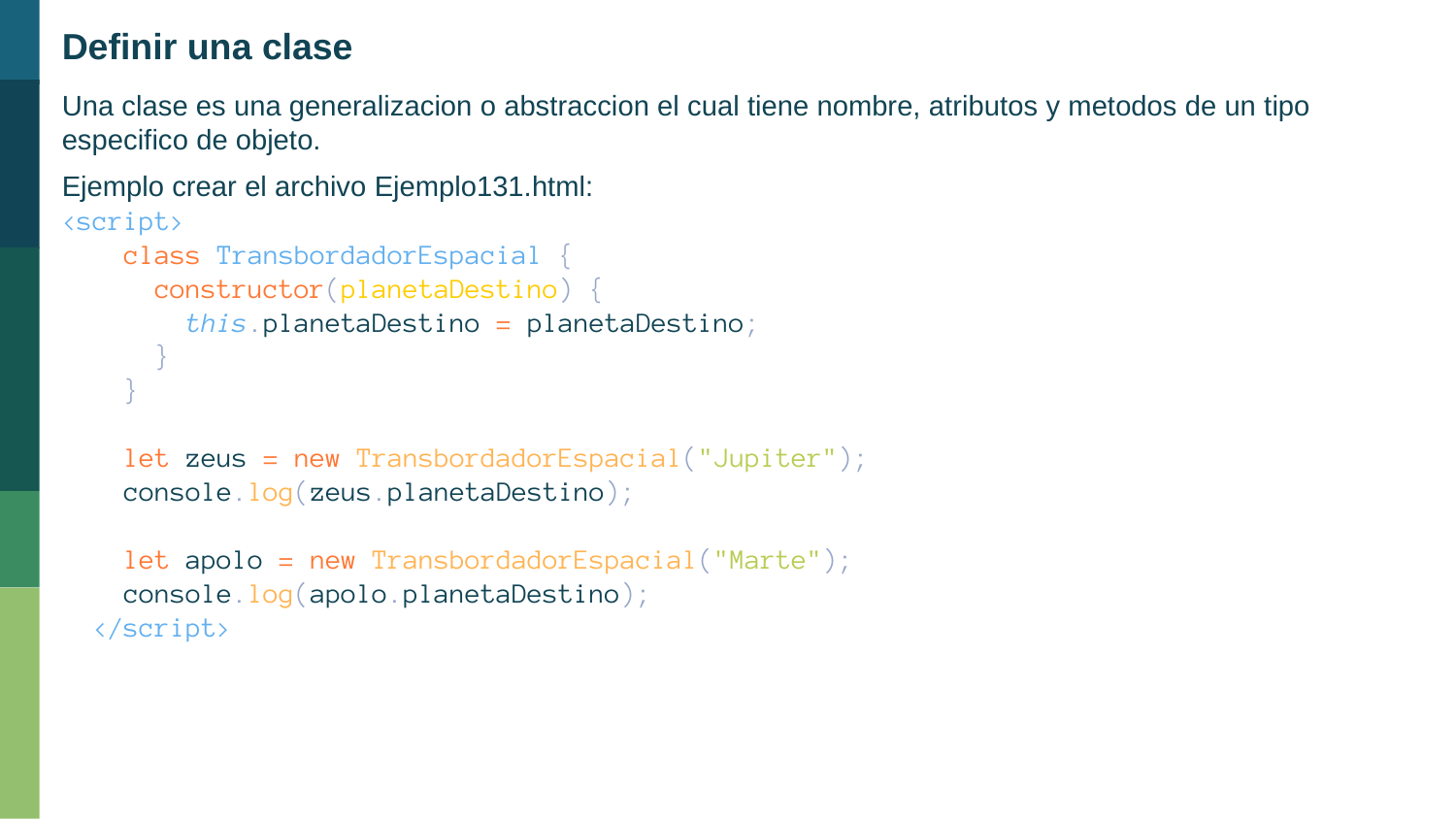

Definir una clase
Una clase es una generalizacion o abstraccion el cual tiene nombre, atributos y metodos de un tipo especifico de objeto.
Ejemplo crear el archivo Ejemplo131.html:
<script>
    class TransbordadorEspacial {
      constructor(planetaDestino) {
        this.planetaDestino = planetaDestino;
      }
    }
    let zeus = new TransbordadorEspacial("Jupiter");
    console.log(zeus.planetaDestino);
    let apolo = new TransbordadorEspacial("Marte");
    console.log(apolo.planetaDestino);
  </script>